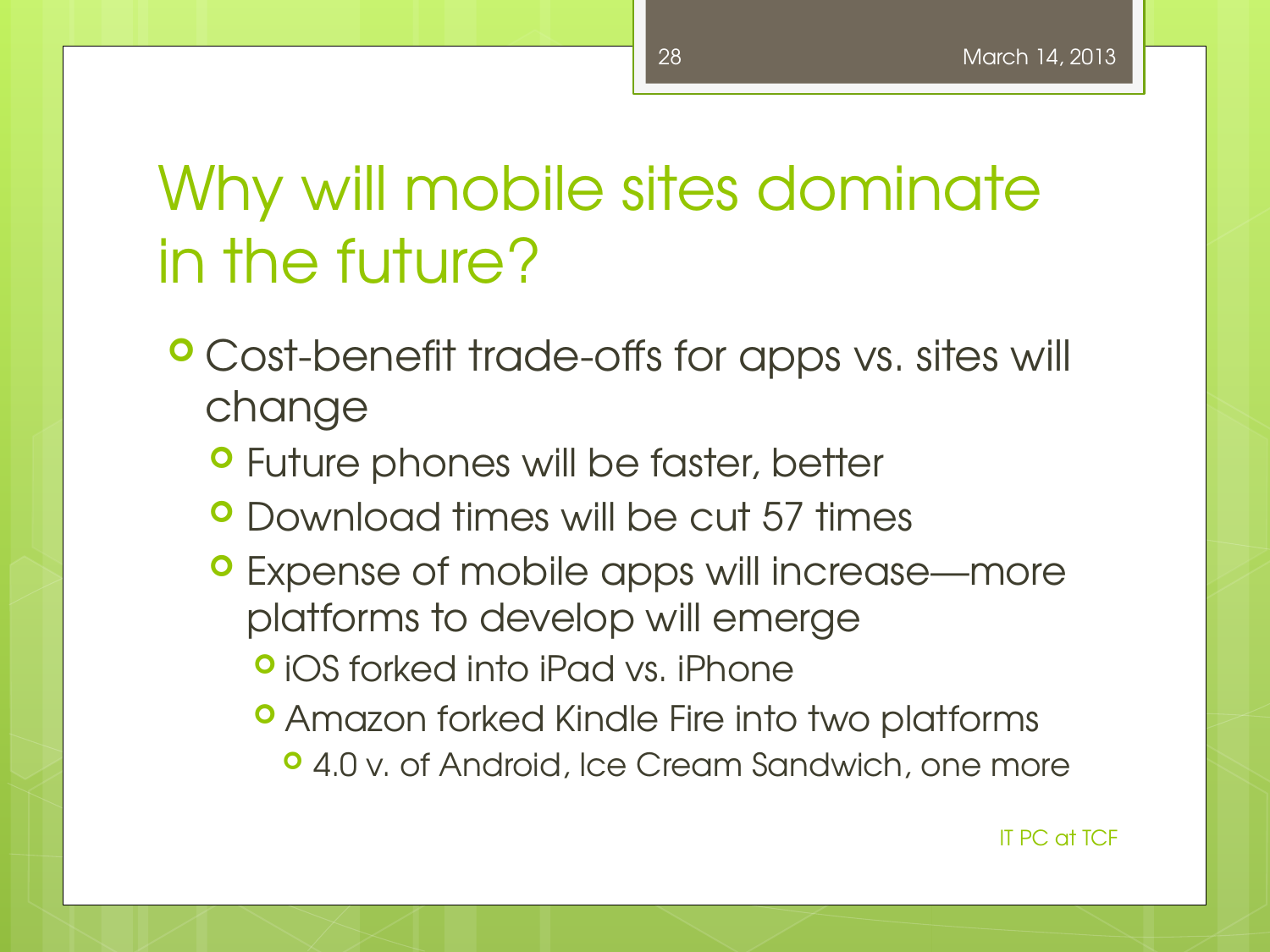

28
March 14, 2013
# Why will mobile sites dominate in the future?
Cost-benefit trade-offs for apps vs. sites will change
Future phones will be faster, better
Download times will be cut 57 times
Expense of mobile apps will increase—more platforms to develop will emerge
iOS forked into iPad vs. iPhone
Amazon forked Kindle Fire into two platforms
4.0 v. of Android, Ice Cream Sandwich, one more
IT PC at TCF